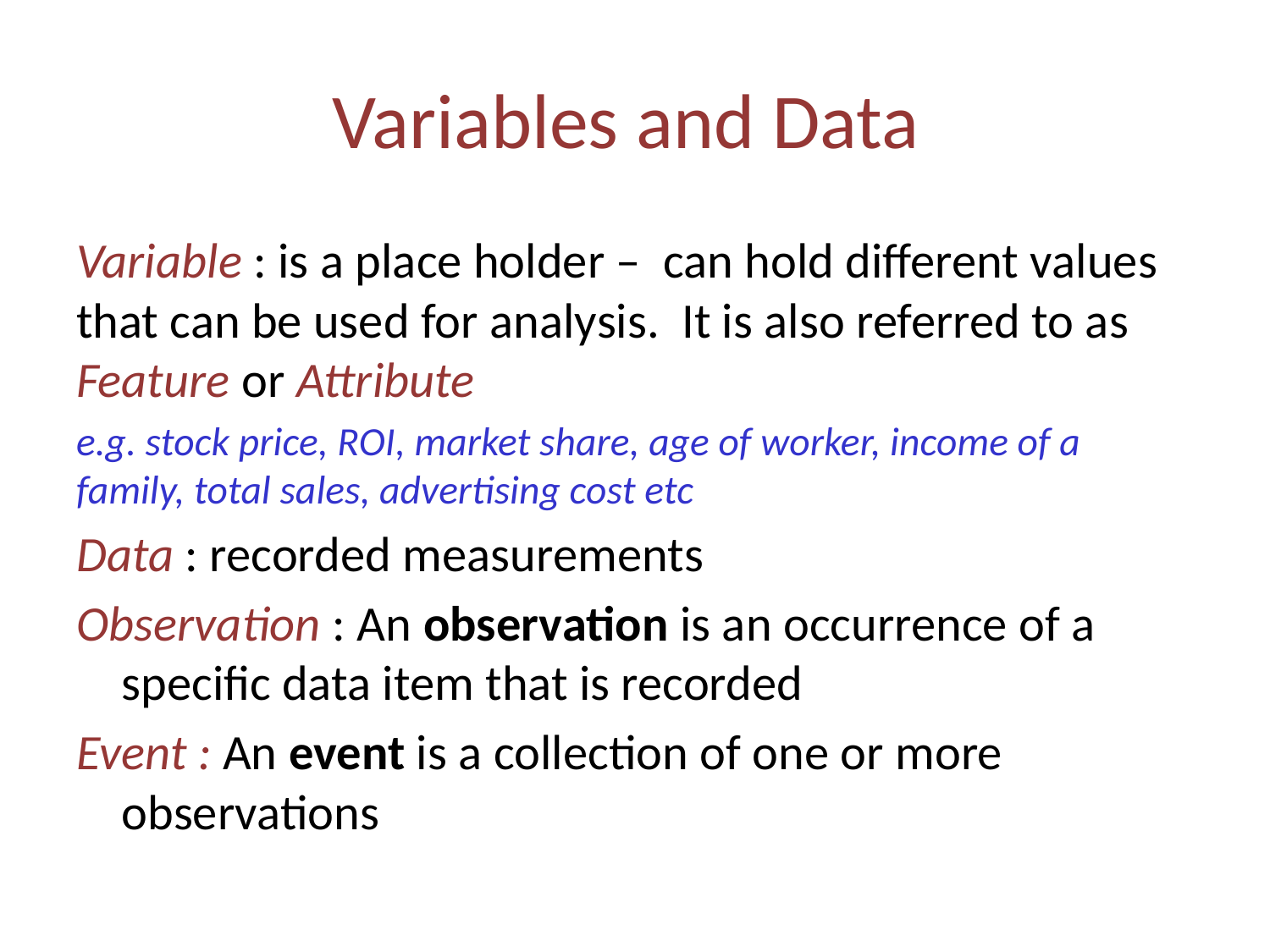

# Variables and Data
Variable : is a place holder –  can hold different values that can be used for analysis.  It is also referred to as Feature or Attribute
e.g. stock price, ROI, market share, age of worker, income of a family, total sales, advertising cost etc
Data : recorded measurements
Observation : An observation is an occurrence of a specific data item that is recorded
Event : An event is a collection of one or more observations